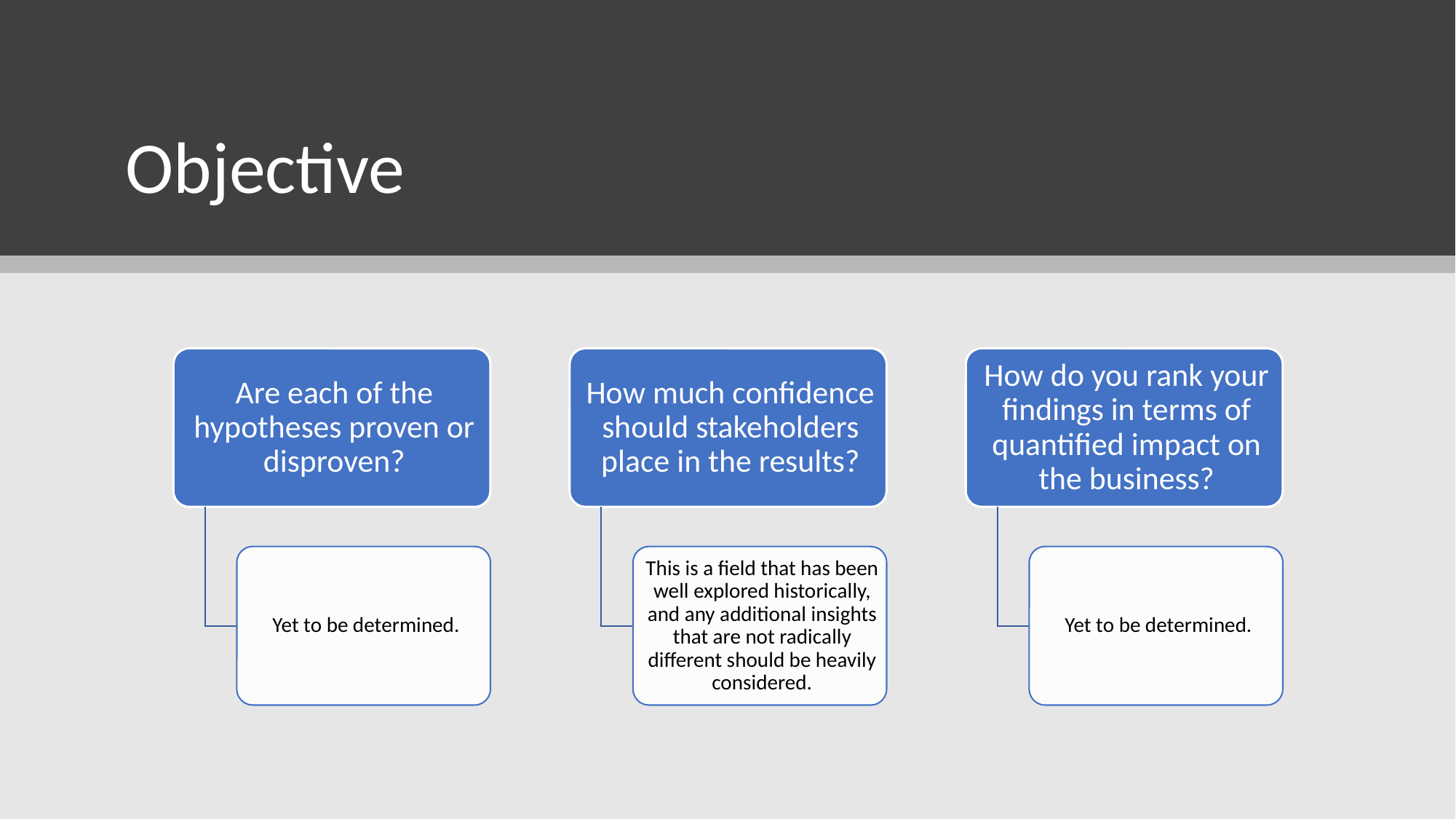

# Objective

Are each of the hypotheses proven or disproven?
Yet to be determined.
How much confidence should stakeholders place in the results?
This is a field that has been well explored historically, and any additional insights that are not radically different should be heavily considered.
How do you rank your findings in terms of quantified impact on the business?
Yet to be determined.